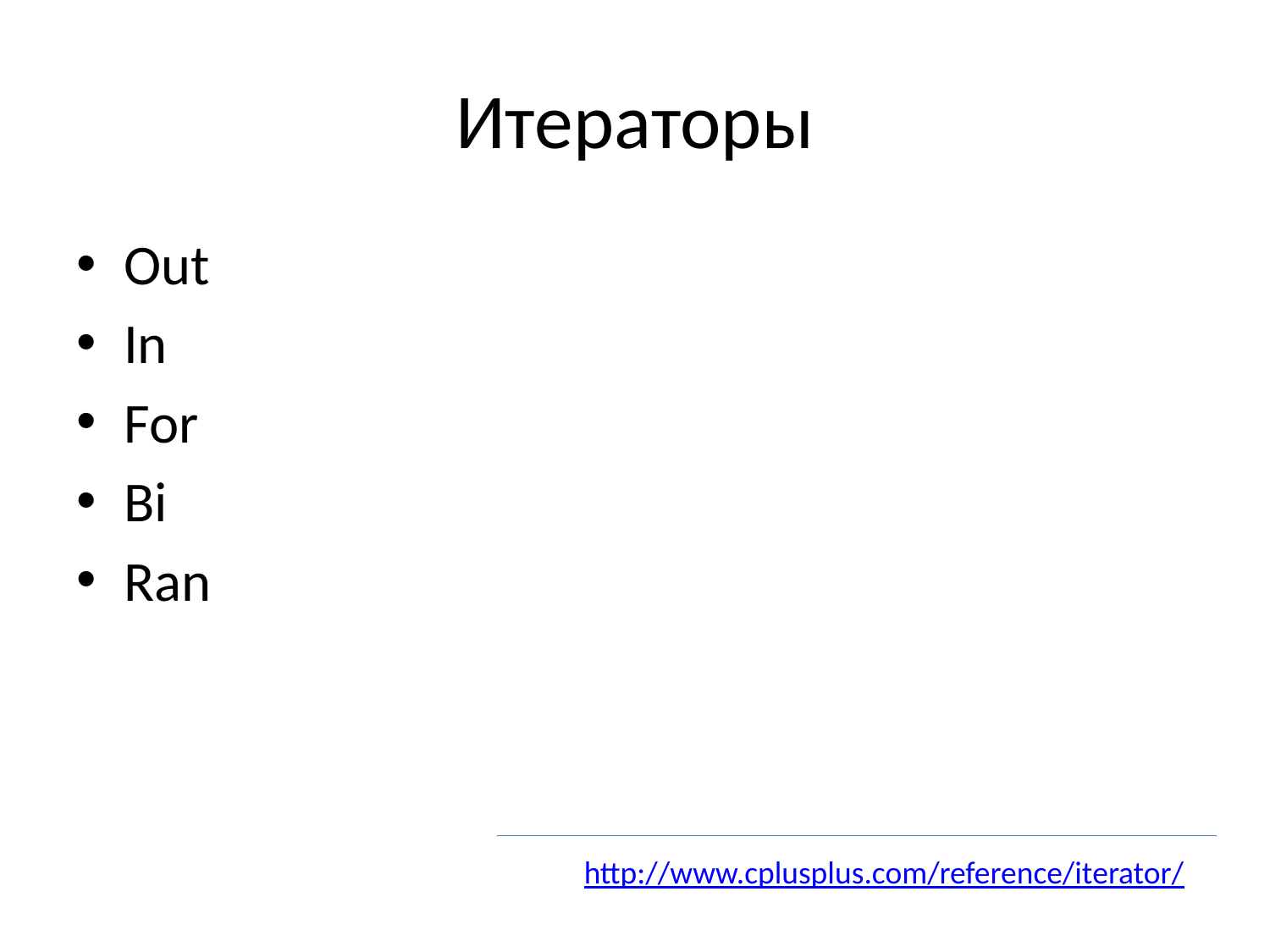

# Итераторы
Out
In
For
Bi
Ran

http://www.cplusplus.com/reference/iterator/